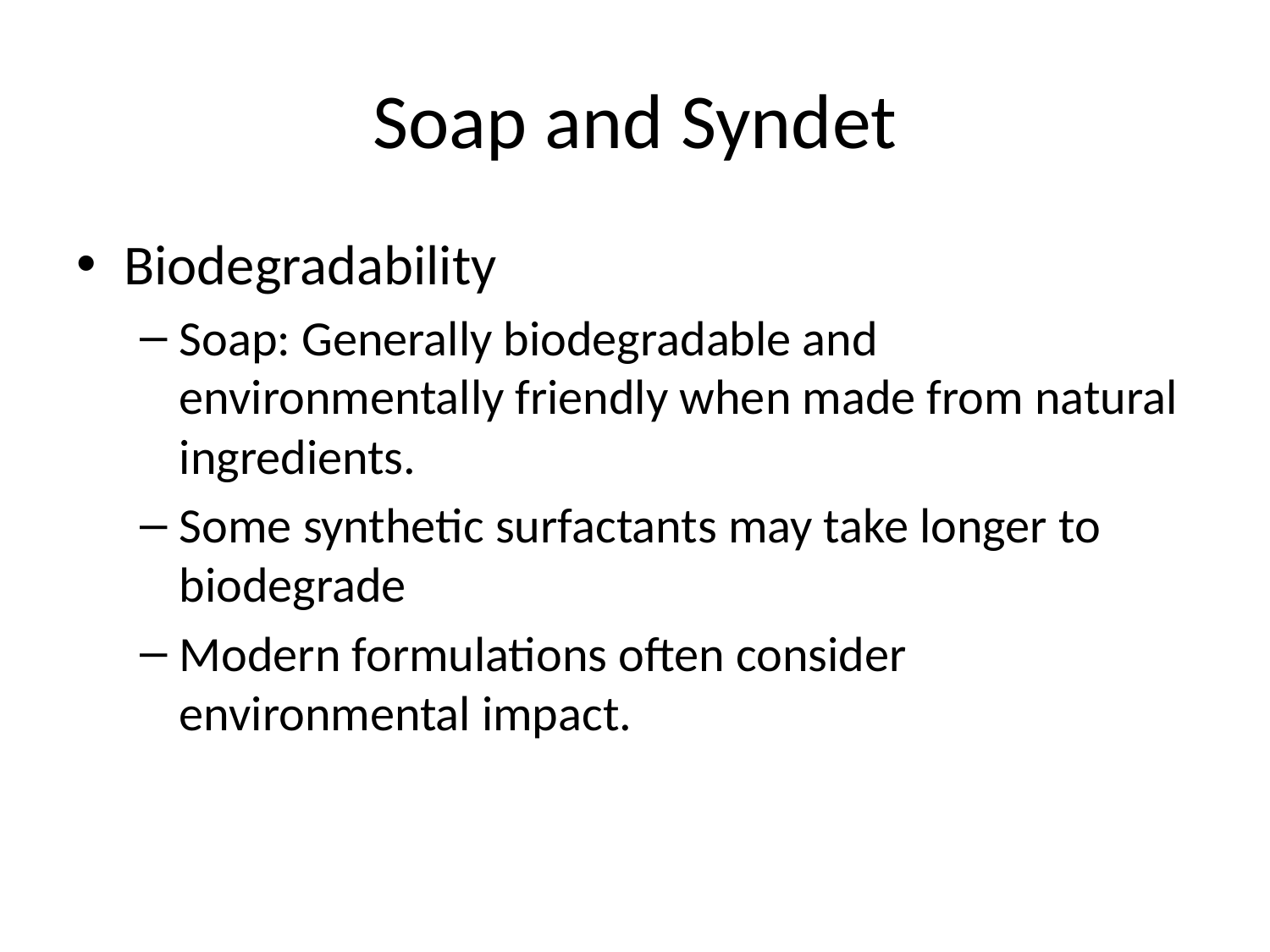

# Soap and Syndet
Biodegradability
Soap: Generally biodegradable and environmentally friendly when made from natural ingredients.
Some synthetic surfactants may take longer to biodegrade
Modern formulations often consider environmental impact.